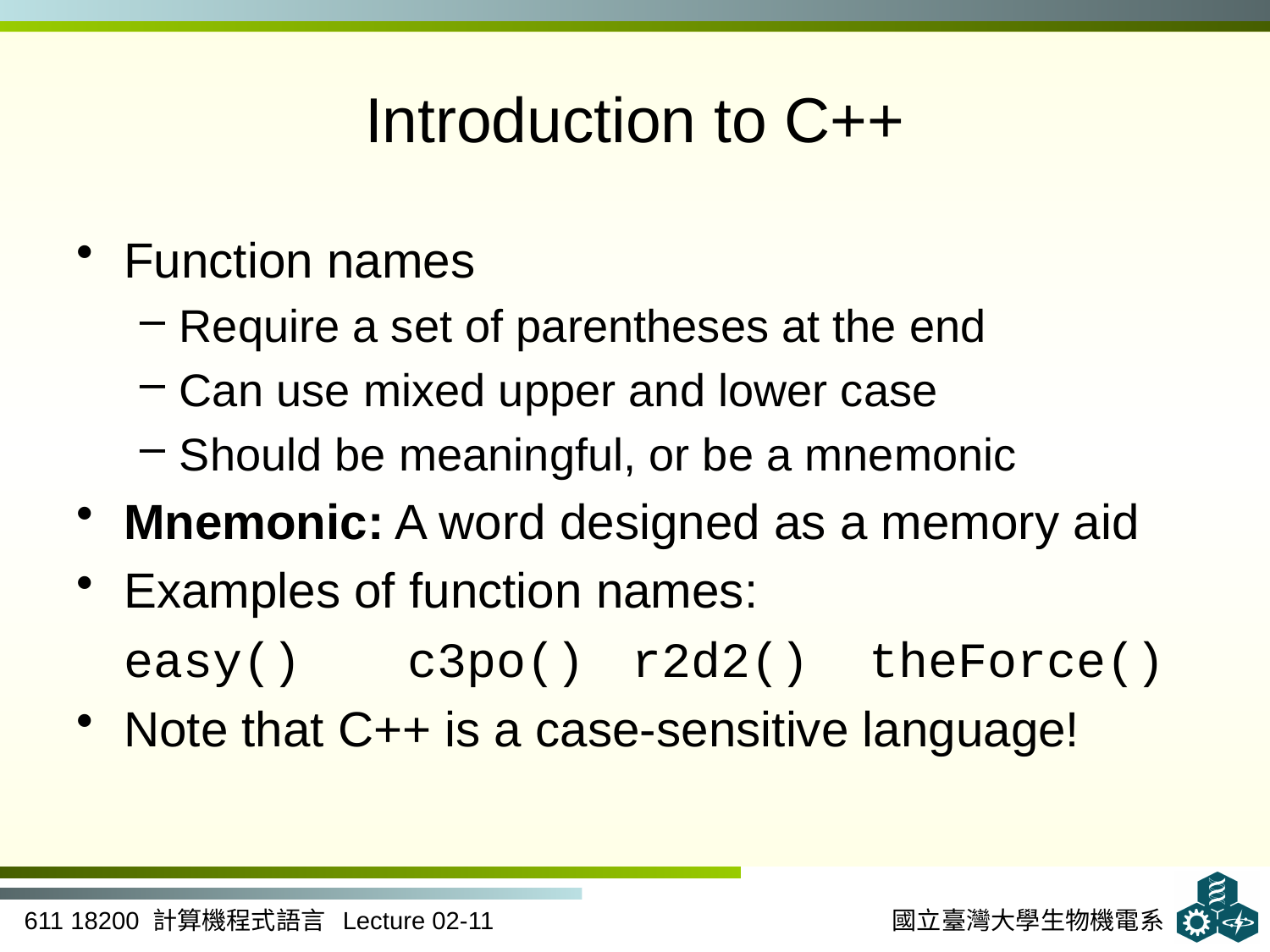

# Introduction to C++
Function names
Require a set of parentheses at the end
Can use mixed upper and lower case
Should be meaningful, or be a mnemonic
Mnemonic: A word designed as a memory aid
Examples of function names:
	easy()	 c3po()	r2d2()  theForce()‏
Note that C++ is a case-sensitive language!